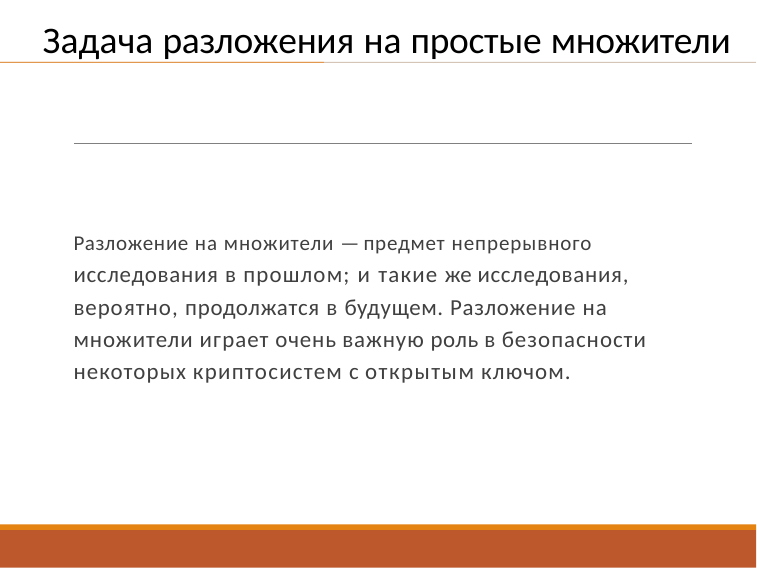

# Задача разложения на простые множители

Разложение на множители — предмет непрерывного  исследования в прошлом; и такие же исследования,  вероятно, продолжатся в будущем. Разложение на  множители играет очень важную роль в безопасности  некоторых криптосистем с открытым ключом.